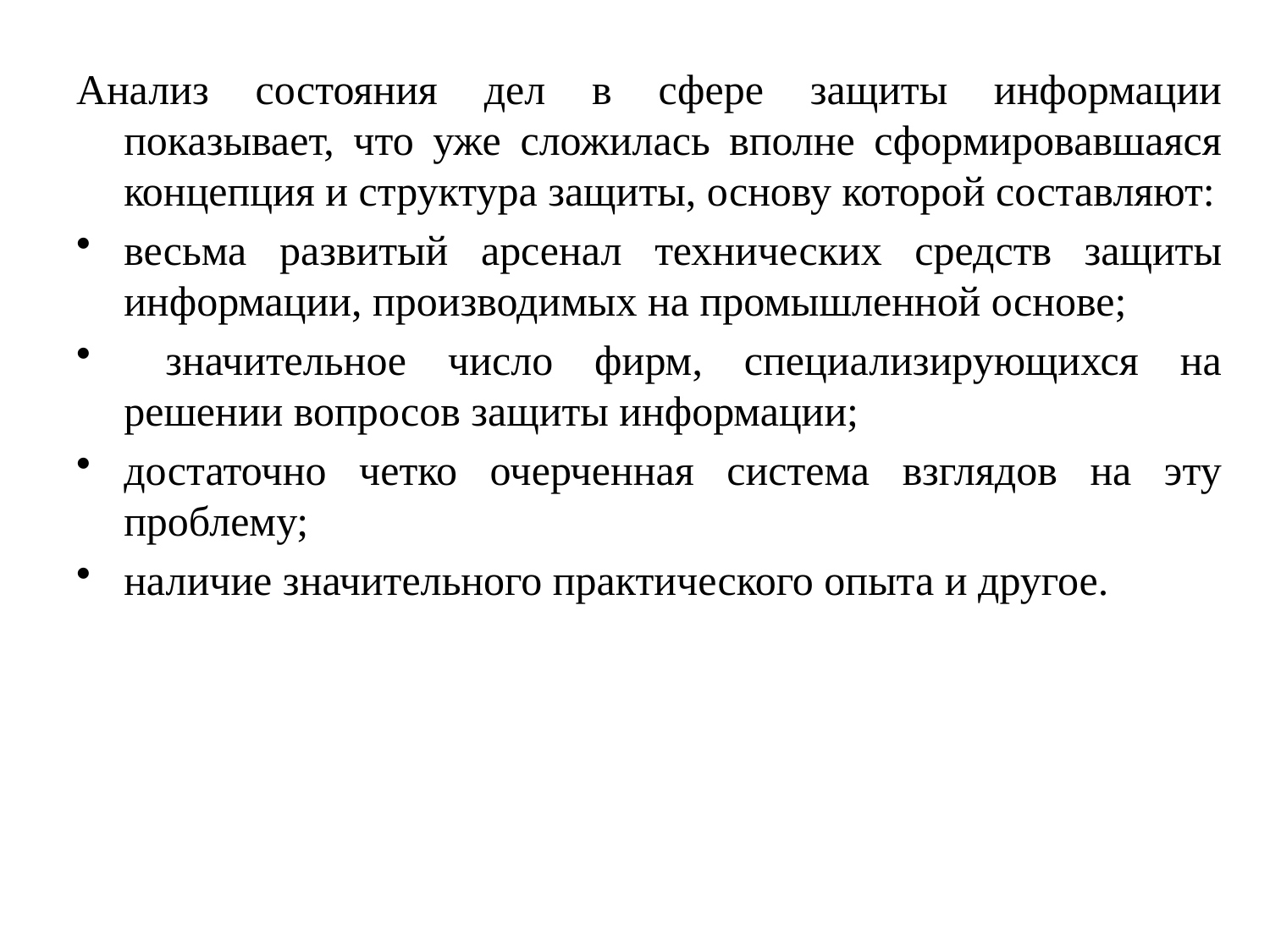

Анализ состояния дел в сфере защиты информации показывает, что уже сложилась вполне сформировавшаяся концепция и структура защиты, основу которой составляют:
весьма развитый арсенал технических средств защиты информации, производимых на промышленной основе;
 значительное число фирм, специализирующихся на решении вопросов защиты информации;
достаточно четко очерченная система взглядов на эту проблему;
наличие значительного практического опыта и другое.

#